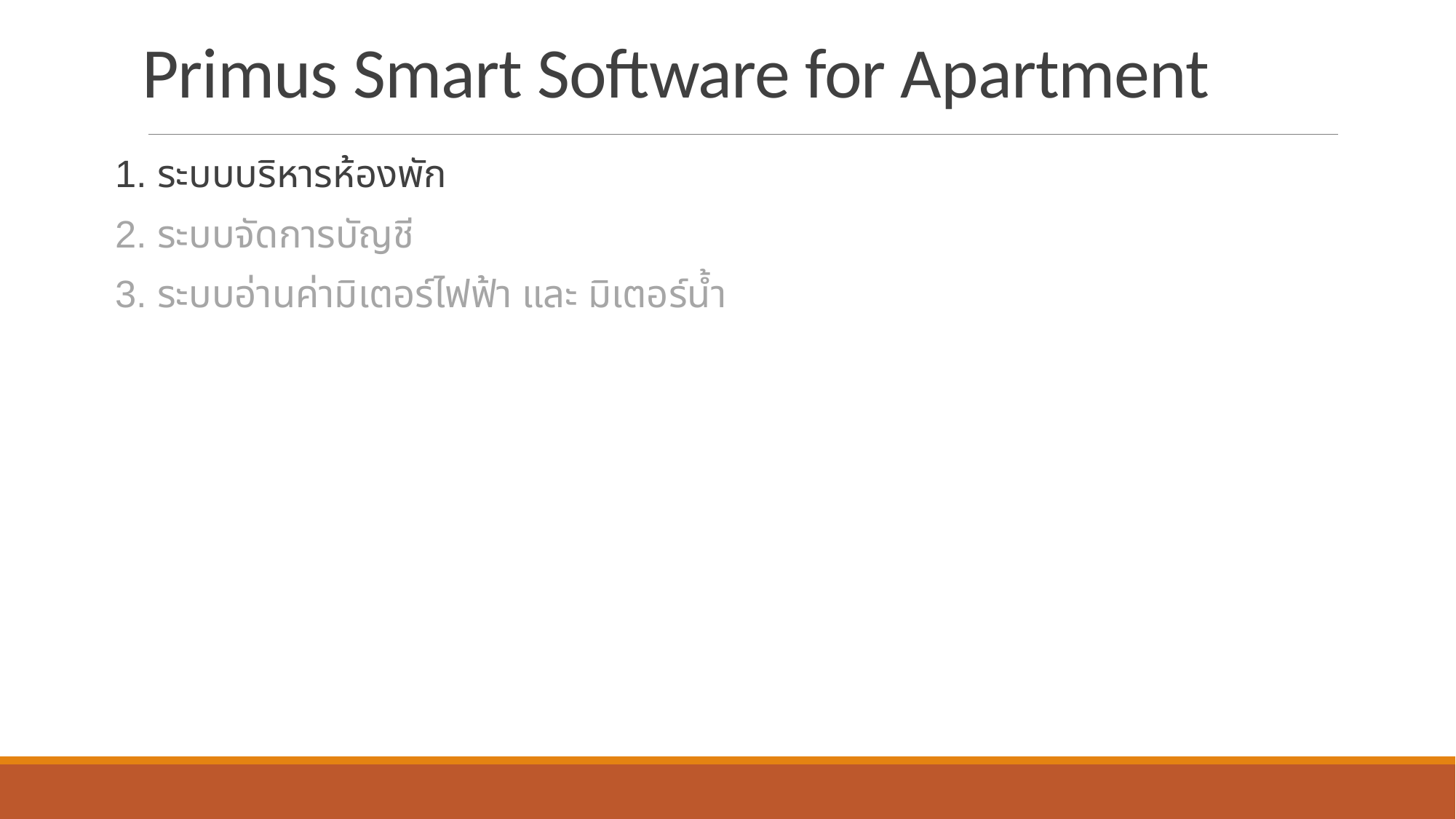

# Primus Smart Software for Apartment
1. ระบบบริหารห้องพัก
2. ระบบจัดการบัญชี
3. ระบบอ่านค่ามิเตอร์ไฟฟ้า และ มิเตอร์น้ำ